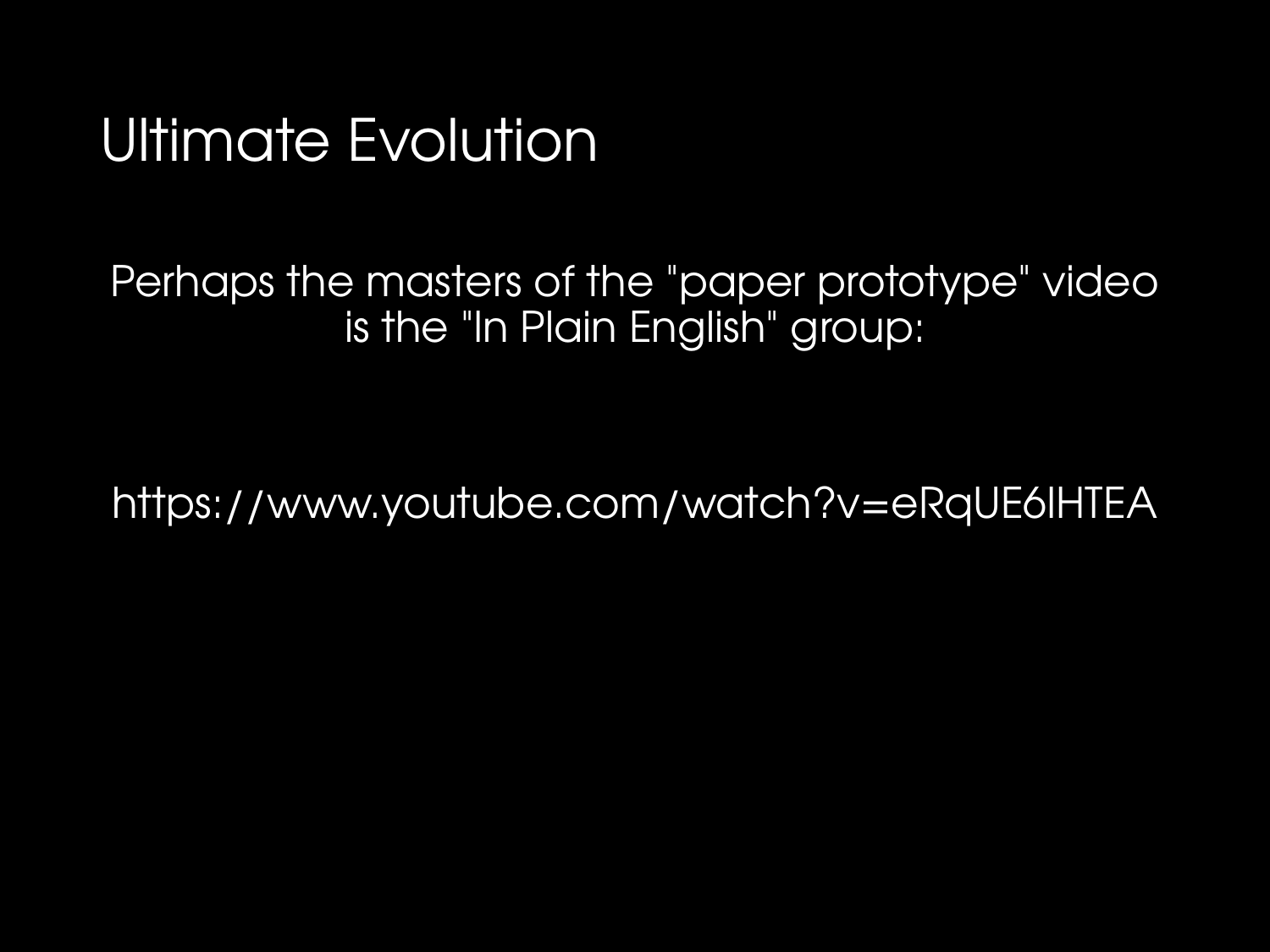

# Ultimate Evolution

Perhaps the masters of the "paper prototype" video is the "In Plain English" group:

https://www.youtube.com/watch?v=eRqUE6IHTEA